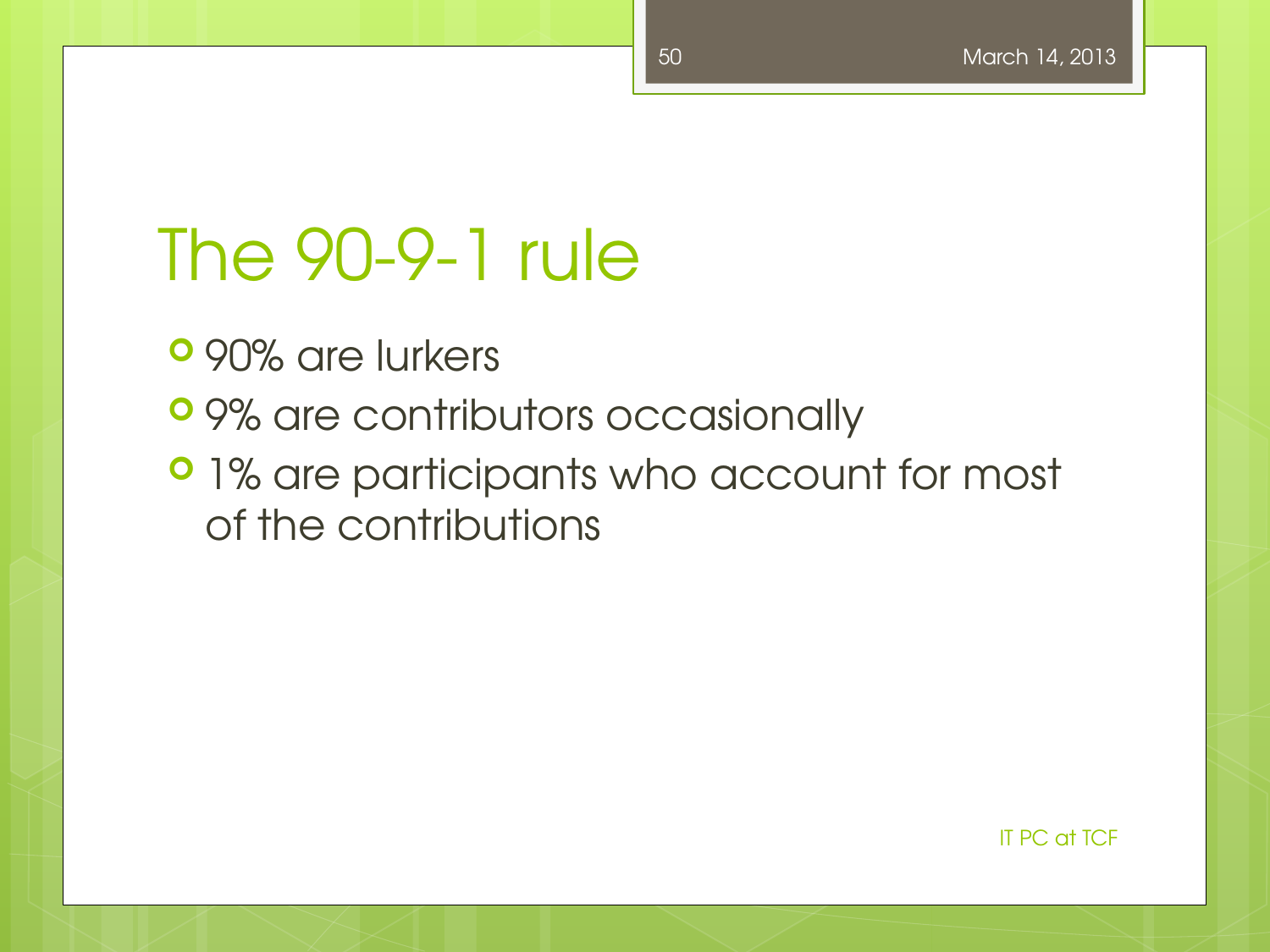

50
March 14, 2013
# The 90-9-1 rule
90% are lurkers
9% are contributors occasionally
1% are participants who account for most of the contributions
IT PC at TCF